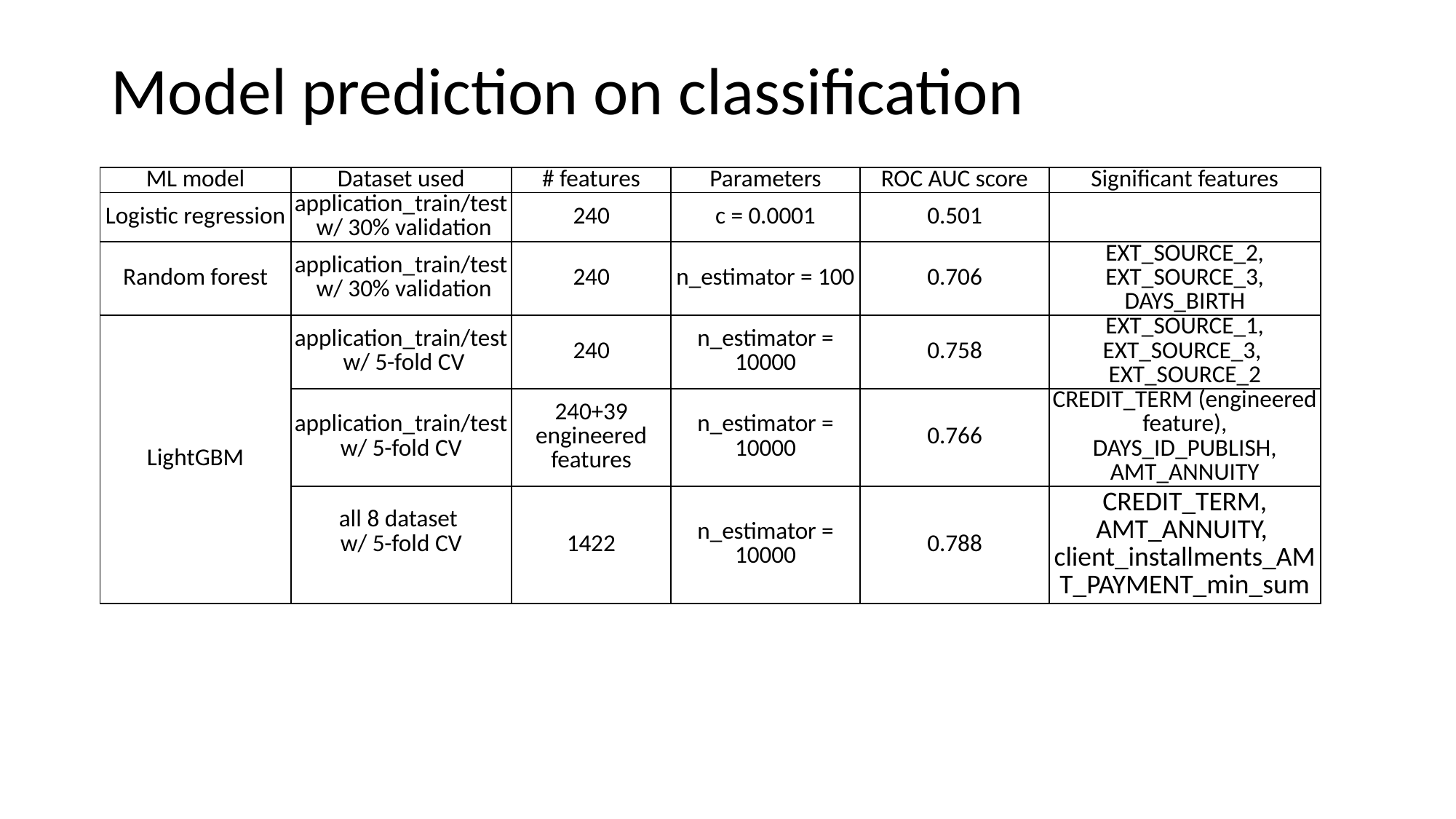

# Model prediction on classification
| ML model | Dataset used | # features | Parameters | ROC AUC score | Significant features |
| --- | --- | --- | --- | --- | --- |
| Logistic regression | application\_train/test w/ 30% validation | 240 | c = 0.0001 | 0.501 |  |
| Random forest | application\_train/test w/ 30% validation | 240 | n\_estimator = 100 | 0.706 | EXT\_SOURCE\_2, EXT\_SOURCE\_3, DAYS\_BIRTH |
| LightGBM | application\_train/test w/ 5-fold CV | 240 | n\_estimator = 10000 | 0.758 | EXT\_SOURCE\_1, EXT\_SOURCE\_3, EXT\_SOURCE\_2 |
|  | application\_train/test w/ 5-fold CV | 240+39 engineered features | n\_estimator = 10000 | 0.766 | CREDIT\_TERM (engineered feature), DAYS\_ID\_PUBLISH, AMT\_ANNUITY |
|  | all 8 dataset w/ 5-fold CV | 1422 | n\_estimator = 10000 | 0.788 | CREDIT\_TERM, AMT\_ANNUITY, client\_installments\_AMT\_PAYMENT\_min\_sum |